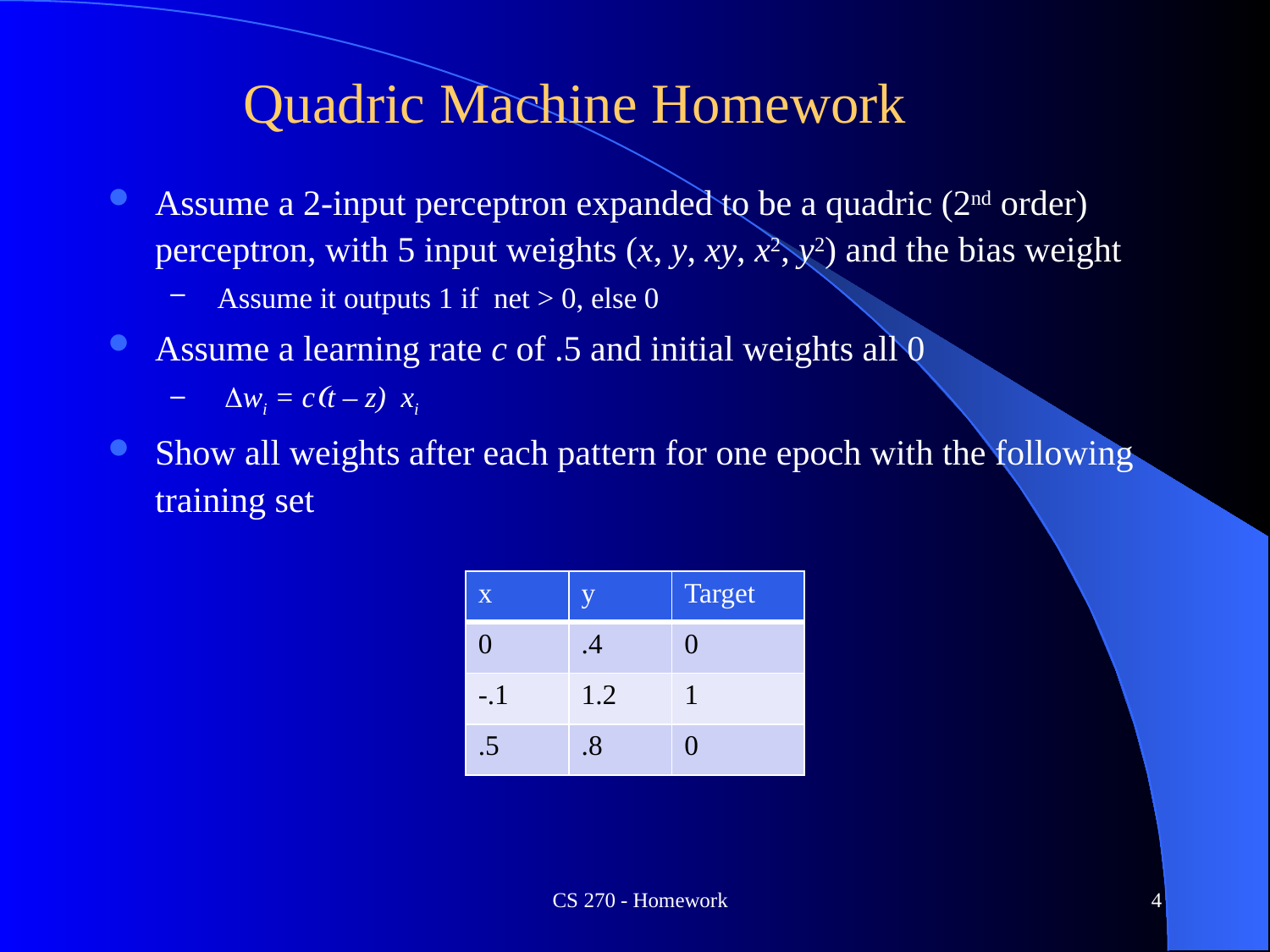

# Quadric Machine Homework
Assume a 2-input perceptron expanded to be a quadric (2nd order) perceptron, with 5 input weights (x, y, xy, x2, y2) and the bias weight
 Assume it outputs 1 if  net > 0, else 0
Assume a learning rate c of .5 and initial weights all 0
  Δwi = c(t – z) xi
Show all weights after each pattern for one epoch with the following training set
| x | y | Target |
| --- | --- | --- |
| 0 | .4 | 0 |
| -.1 | 1.2 | 1 |
| .5 | .8 | 0 |
CS 270 - Homework
4